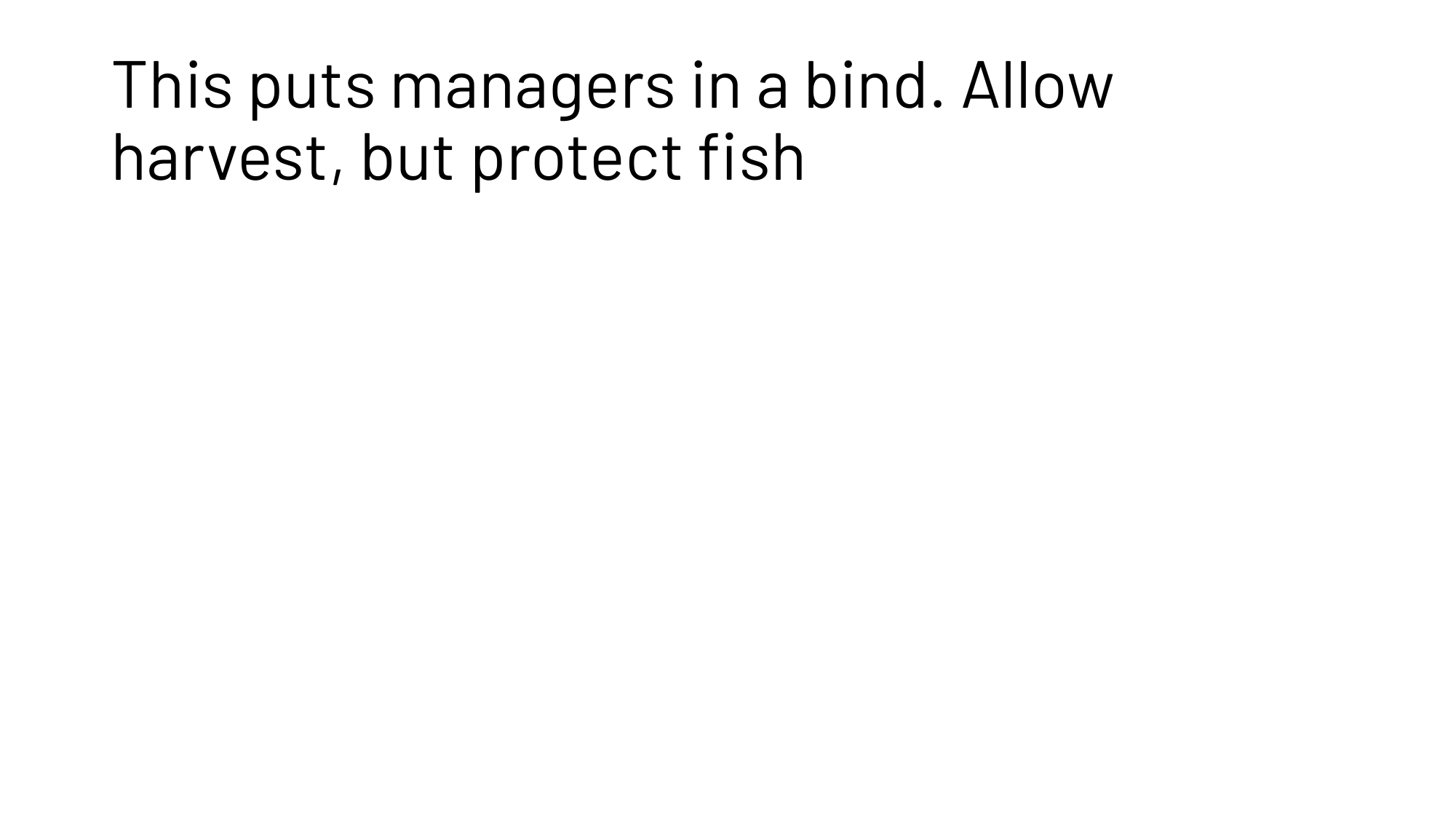

# This puts managers in a bind. Allow harvest, but protect fish